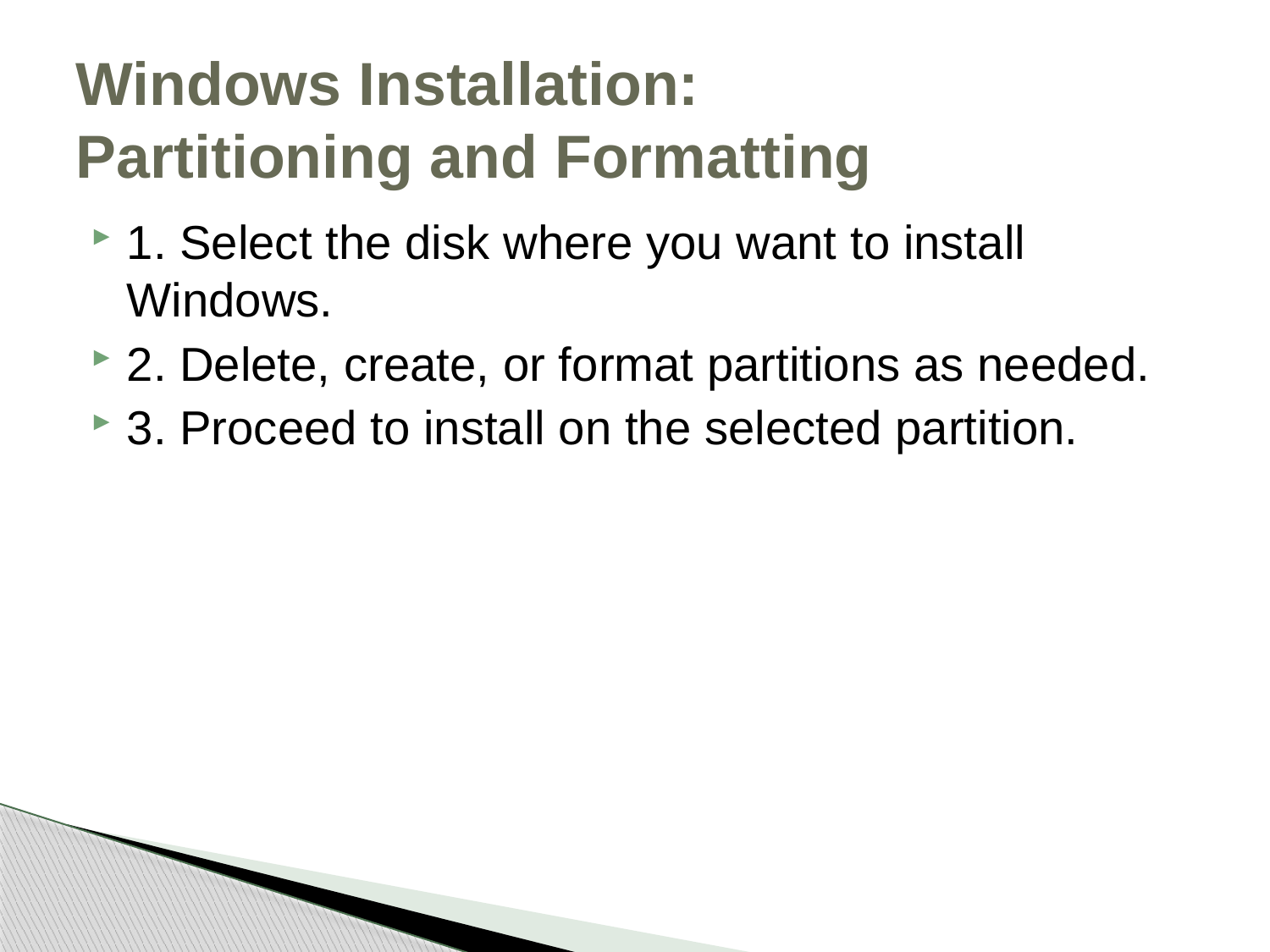

# Windows Installation: Partitioning and Formatting
1. Select the disk where you want to install Windows.
2. Delete, create, or format partitions as needed.
3. Proceed to install on the selected partition.